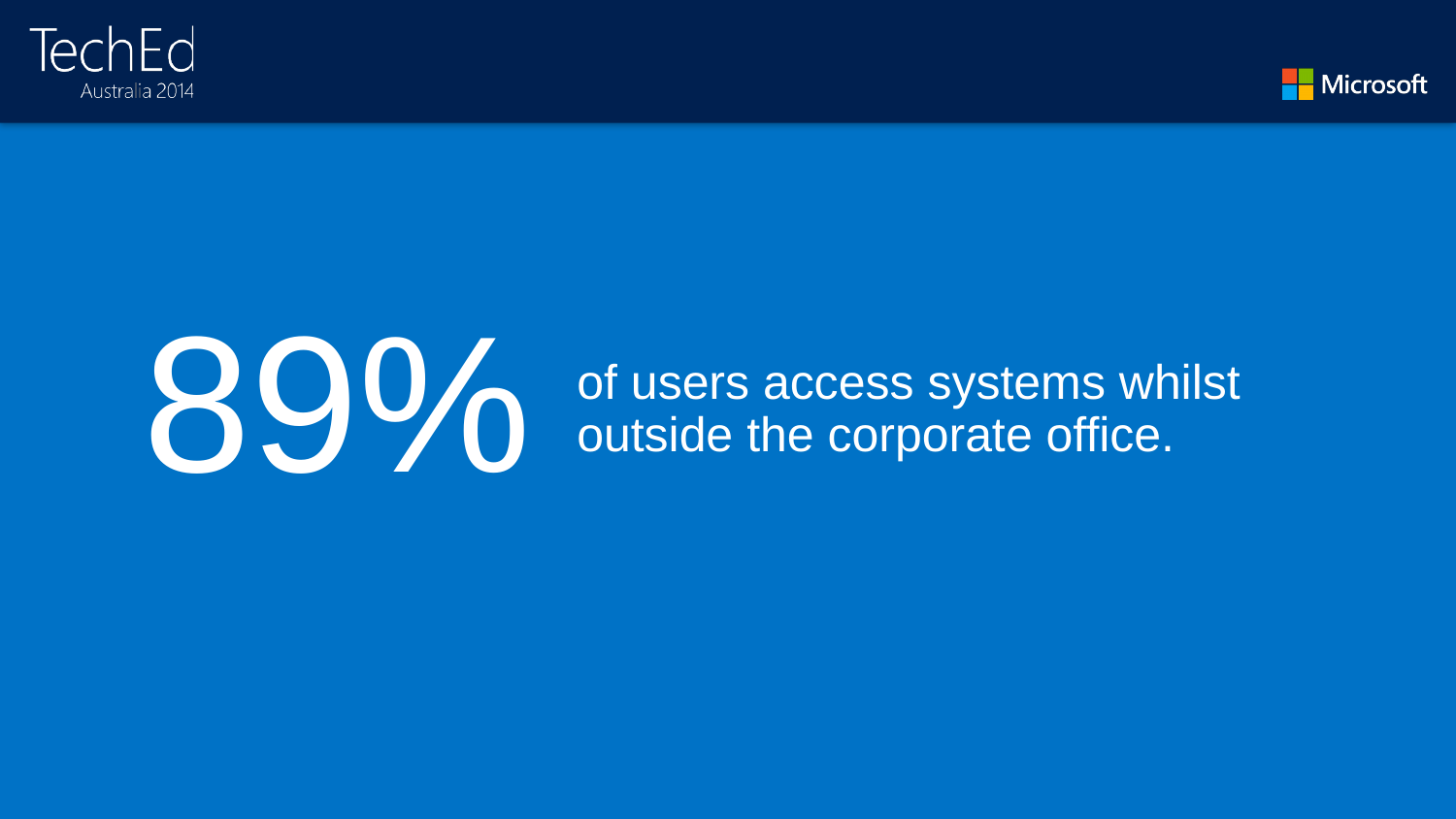

#
89%
of users access systems whilst outside the corporate office.